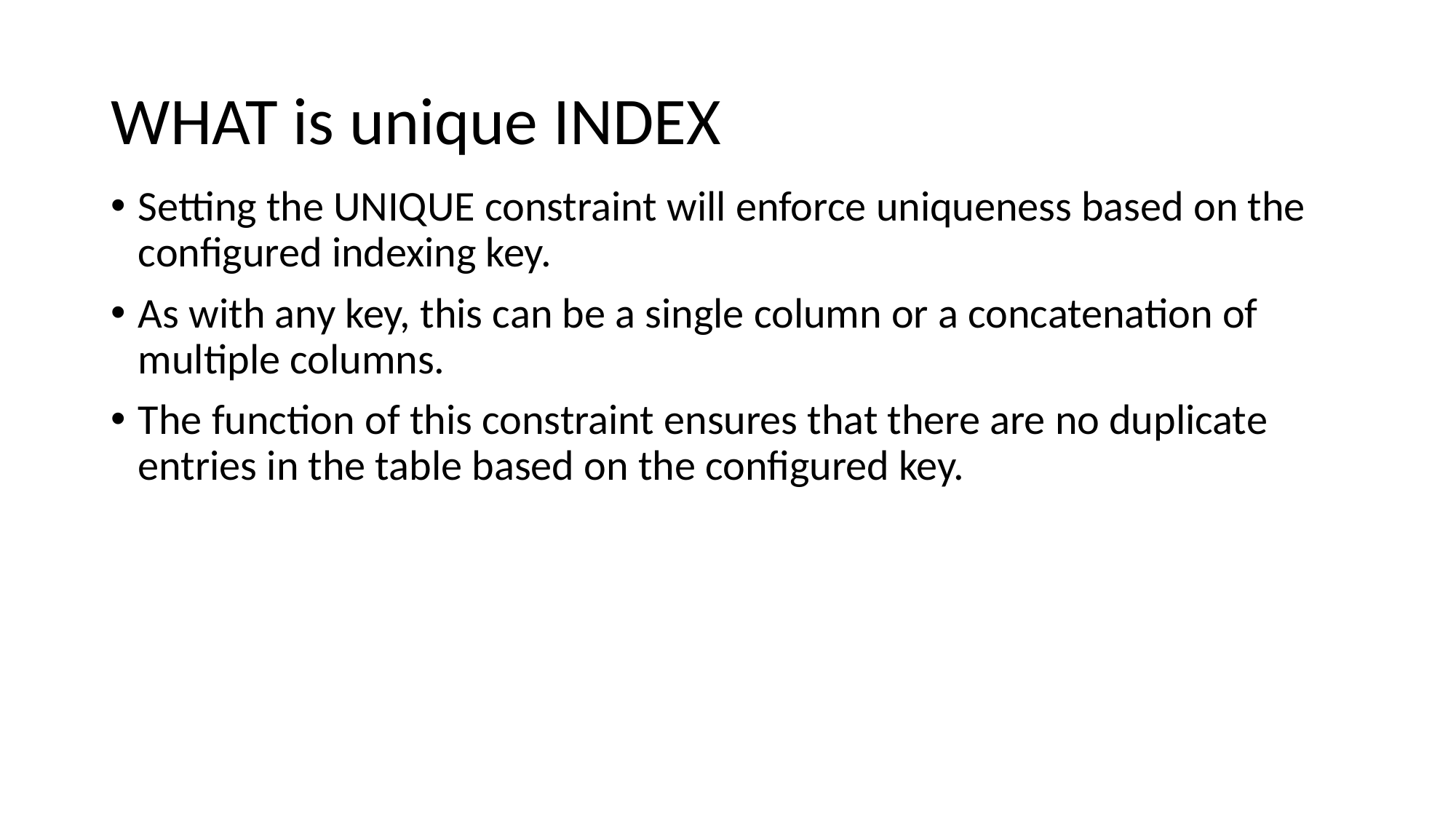

# WHAT is unique INDEX
Setting the UNIQUE constraint will enforce uniqueness based on the configured indexing key.
As with any key, this can be a single column or a concatenation of multiple columns.
The function of this constraint ensures that there are no duplicate entries in the table based on the configured key.